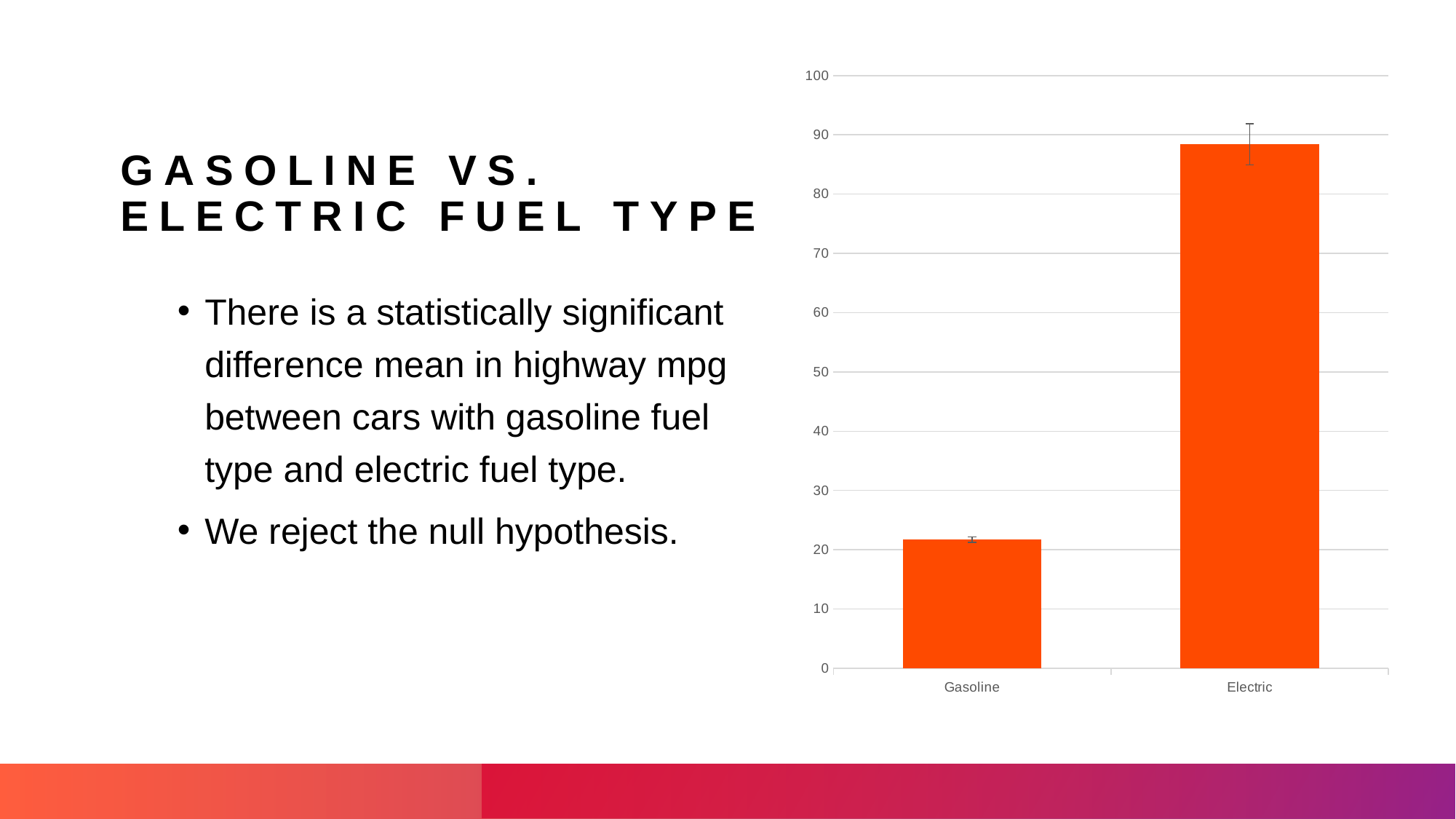

Gasoline vs. Electric Fuel Type

### Chart

| Category |  |
|---|---|
| Gasoline | 21.704918032786885 |
| Electric | 88.41353383458646 |
There is a statistically significant difference mean in highway mpg between cars with gasoline fuel type and electric fuel type.
We reject the null hypothesis.